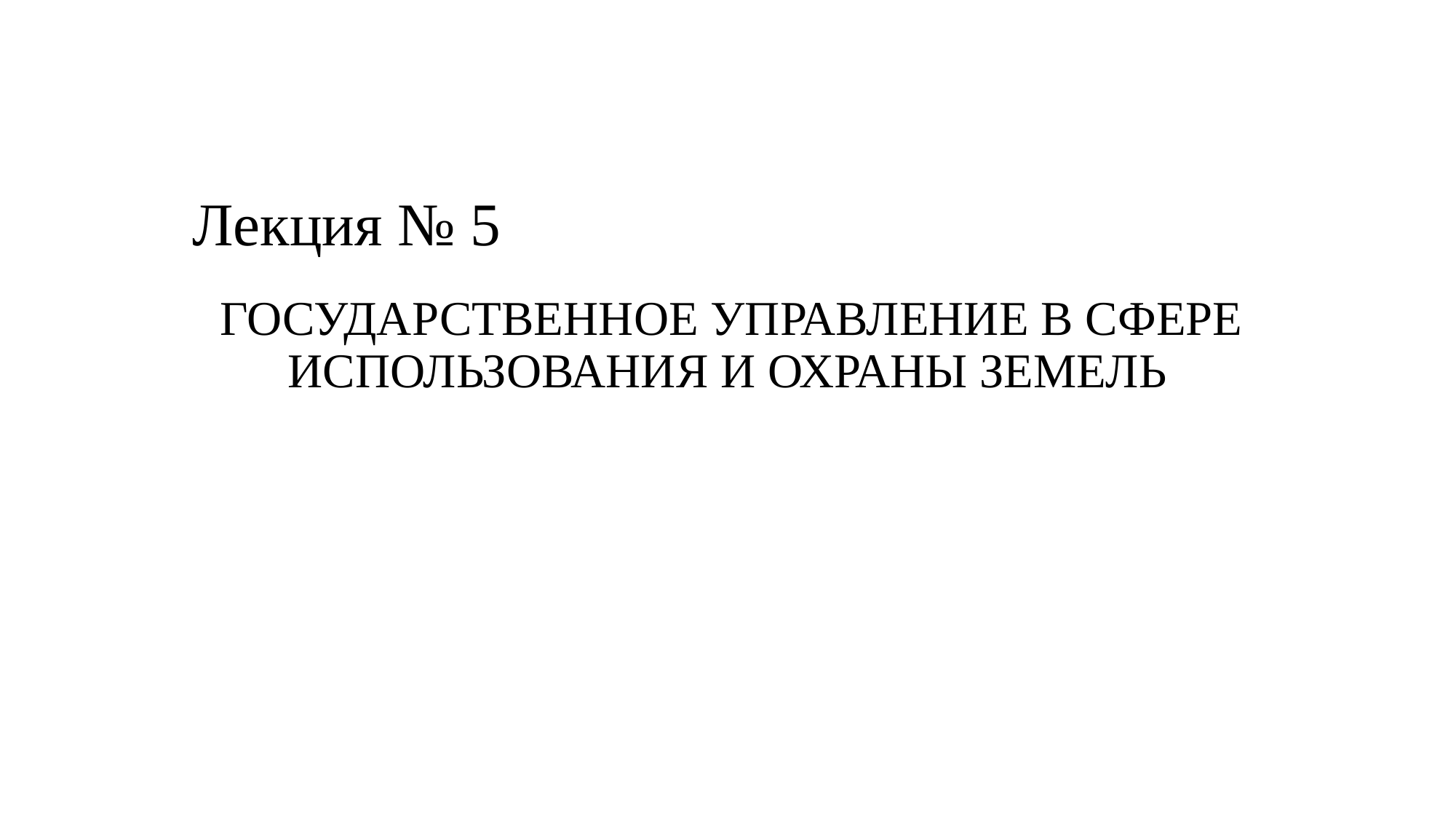

# Лекция № 5
 ГОСУДАРСТВЕННОЕ УПРАВЛЕНИЕ В СФЕРЕ
ИСПОЛЬЗОВАНИЯ И ОХРАНЫ ЗЕМЕЛЬ